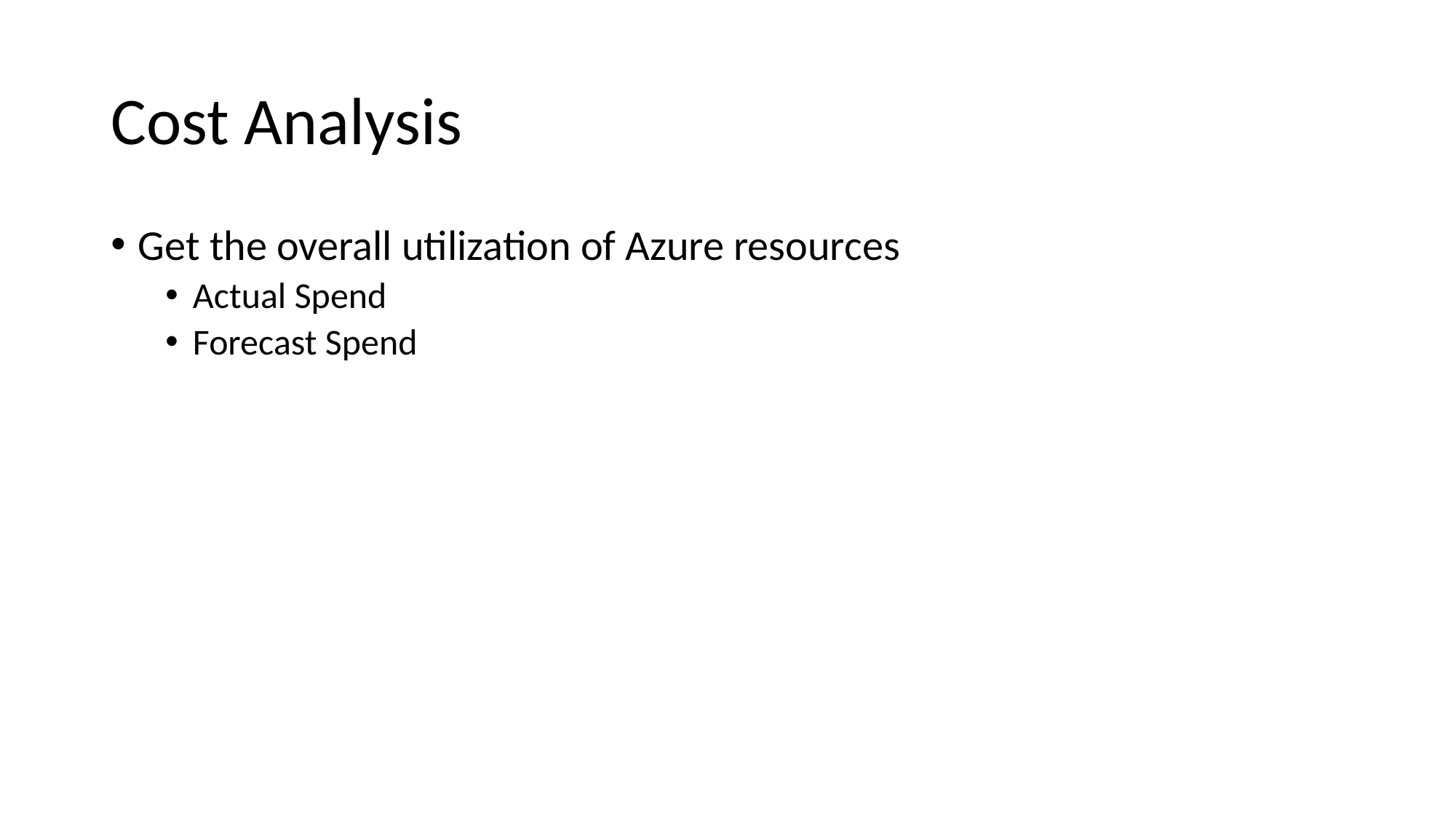

# Cost Analysis
Get the overall utilization of Azure resources
Actual Spend
Forecast Spend